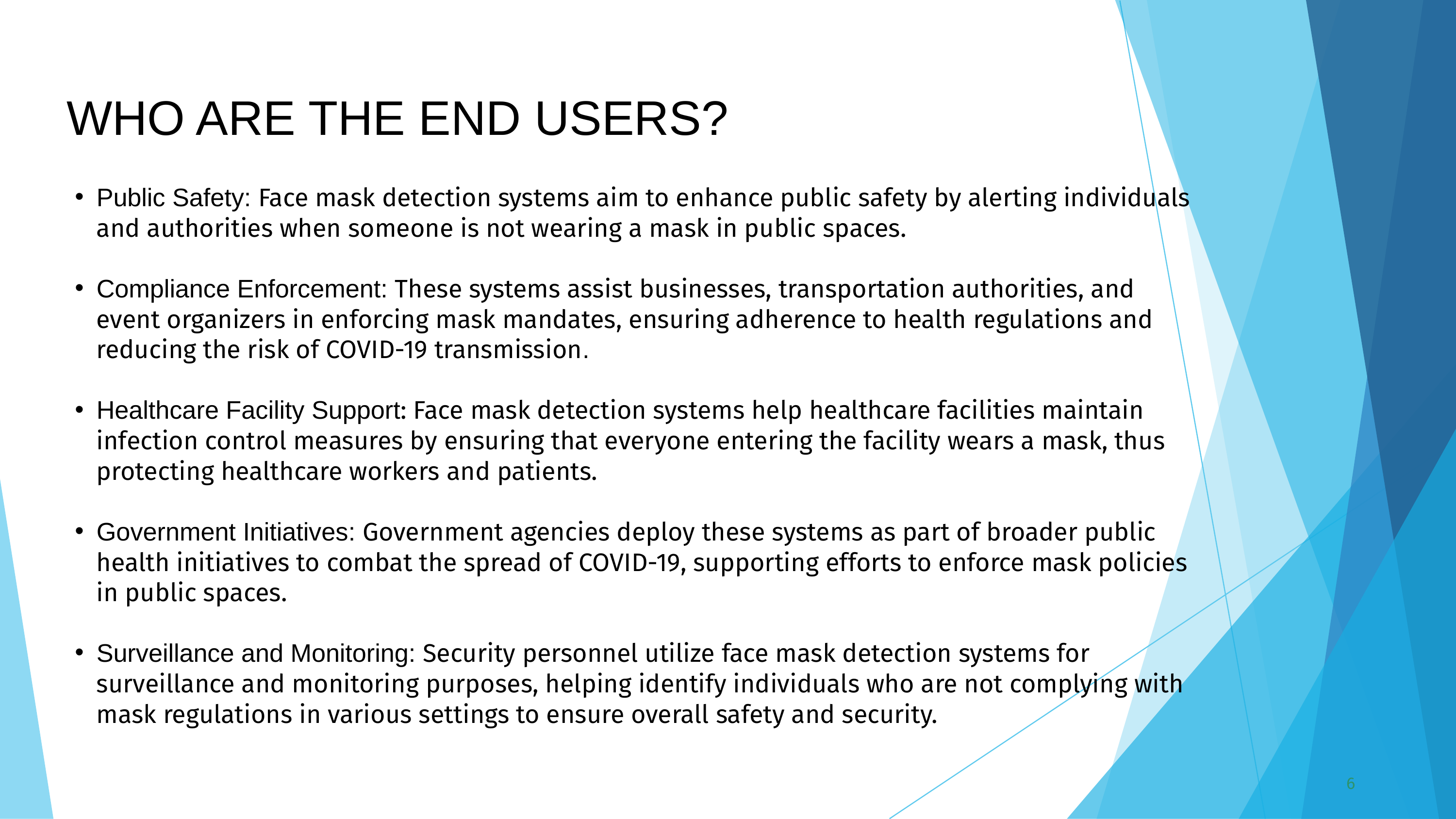

WHO ARE THE END USERS?

Public Safety: Face mask detection systems aim to enhance public safety by alerting individuals and authorities when someone is not wearing a mask in public spaces.

Compliance Enforcement: These systems assist businesses, transportation authorities, and event organizers in enforcing mask mandates, ensuring adherence to health regulations and reducing the risk of COVID-19 transmission.

Healthcare Facility Support: Face mask detection systems help healthcare facilities maintain infection control measures by ensuring that everyone entering the facility wears a mask, thus protecting healthcare workers and patients.

Government Initiatives: Government agencies deploy these systems as part of broader public health initiatives to combat the spread of COVID-19, supporting efforts to enforce mask policies in public spaces.

Surveillance and Monitoring: Security personnel utilize face mask detection systems for surveillance and monitoring purposes, helping identify individuals who are not complying with mask regulations in various settings to ensure overall safety and security.

6